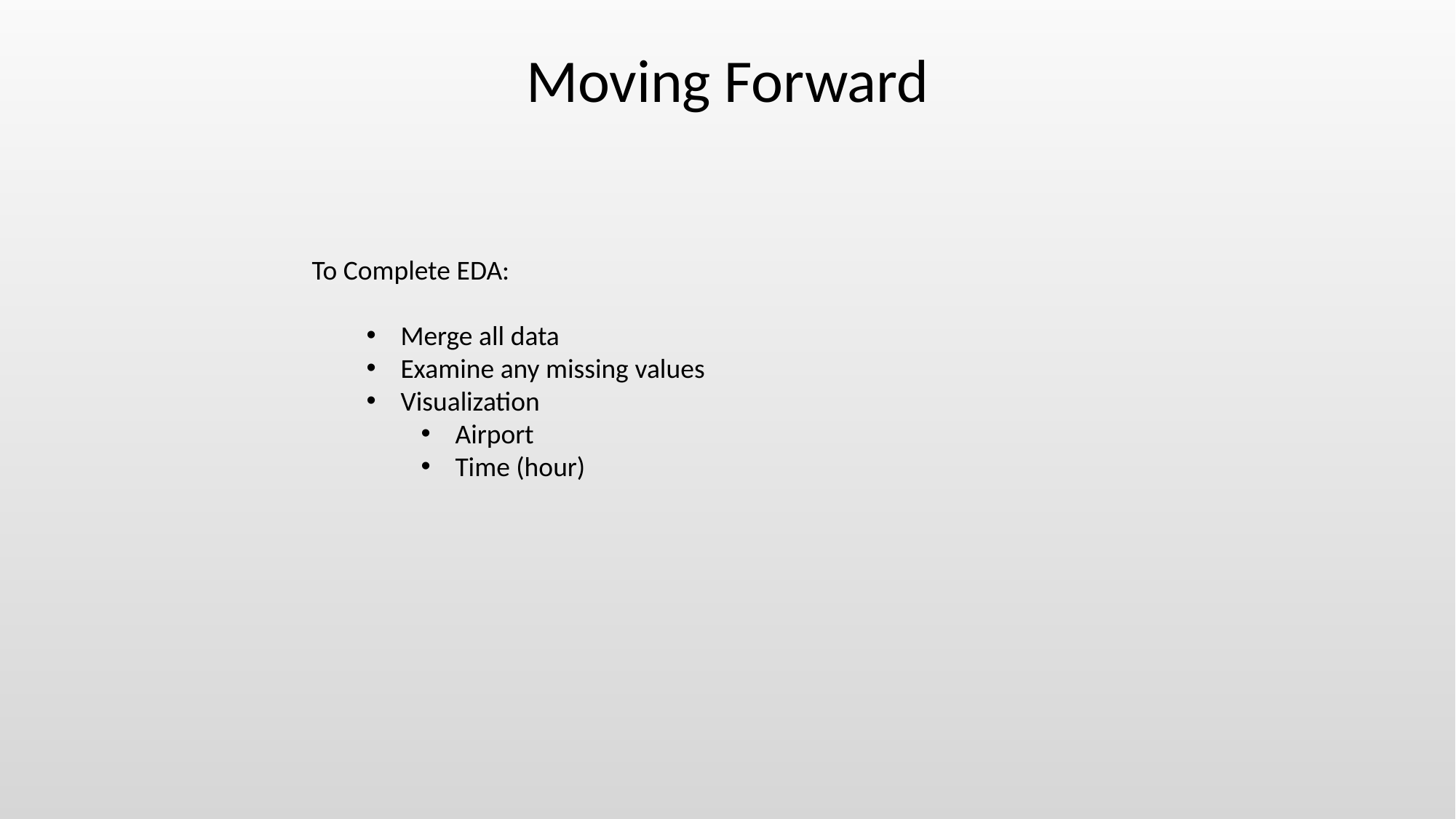

Moving Forward
To Complete EDA:

Merge all data
Examine any missing values
Visualization
Airport
Time (hour)